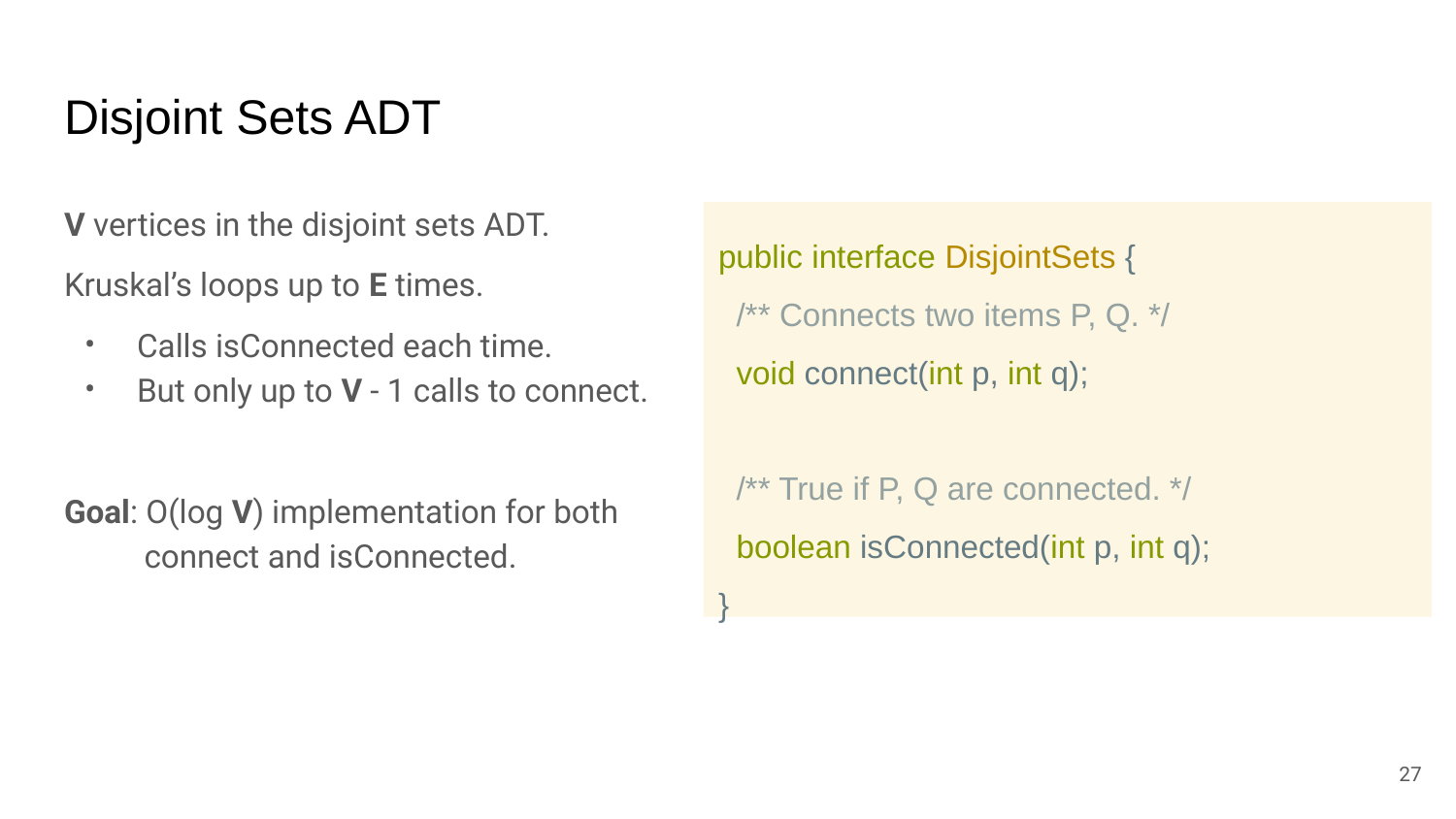

# Disjoint Sets ADT
V vertices in the disjoint sets ADT.
Kruskal’s loops up to E times.
Calls isConnected each time.
But only up to V - 1 calls to connect.

Goal: O(log V) implementation for both connect and isConnected.
public interface DisjointSets {
  /** Connects two items P, Q. */
  void connect(int p, int q);

  /** True if P, Q are connected. */
  boolean isConnected(int p, int q);
}
27